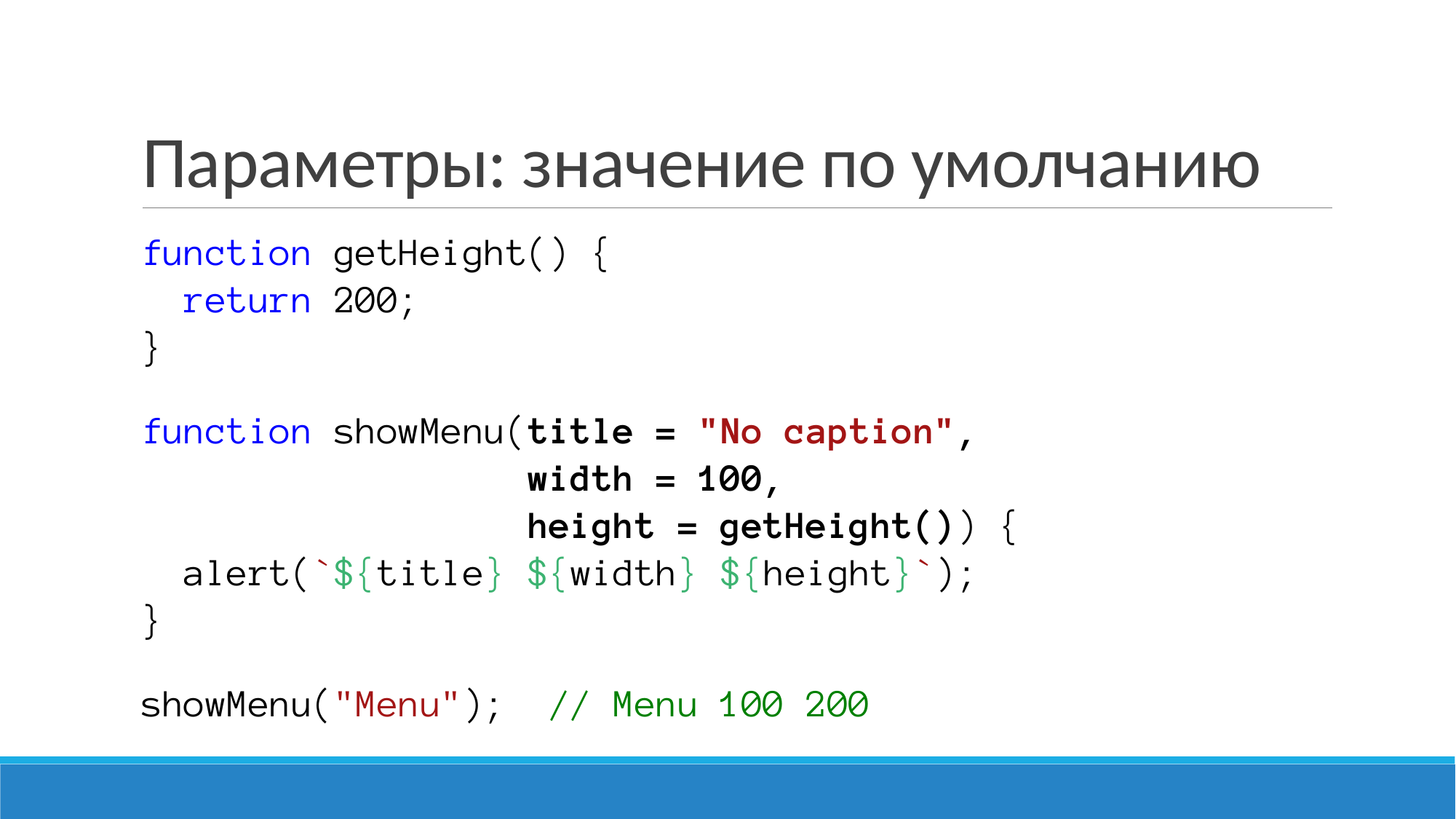

# Параметры: значение по умолчанию
function getHeight() {
  return 200;
}

function showMenu(title = "No caption",
                  width = 100,
                  height = getHeight()) {
  alert(`${title} ${width} ${height}`);
}

showMenu("Menu");  // Menu 100 200